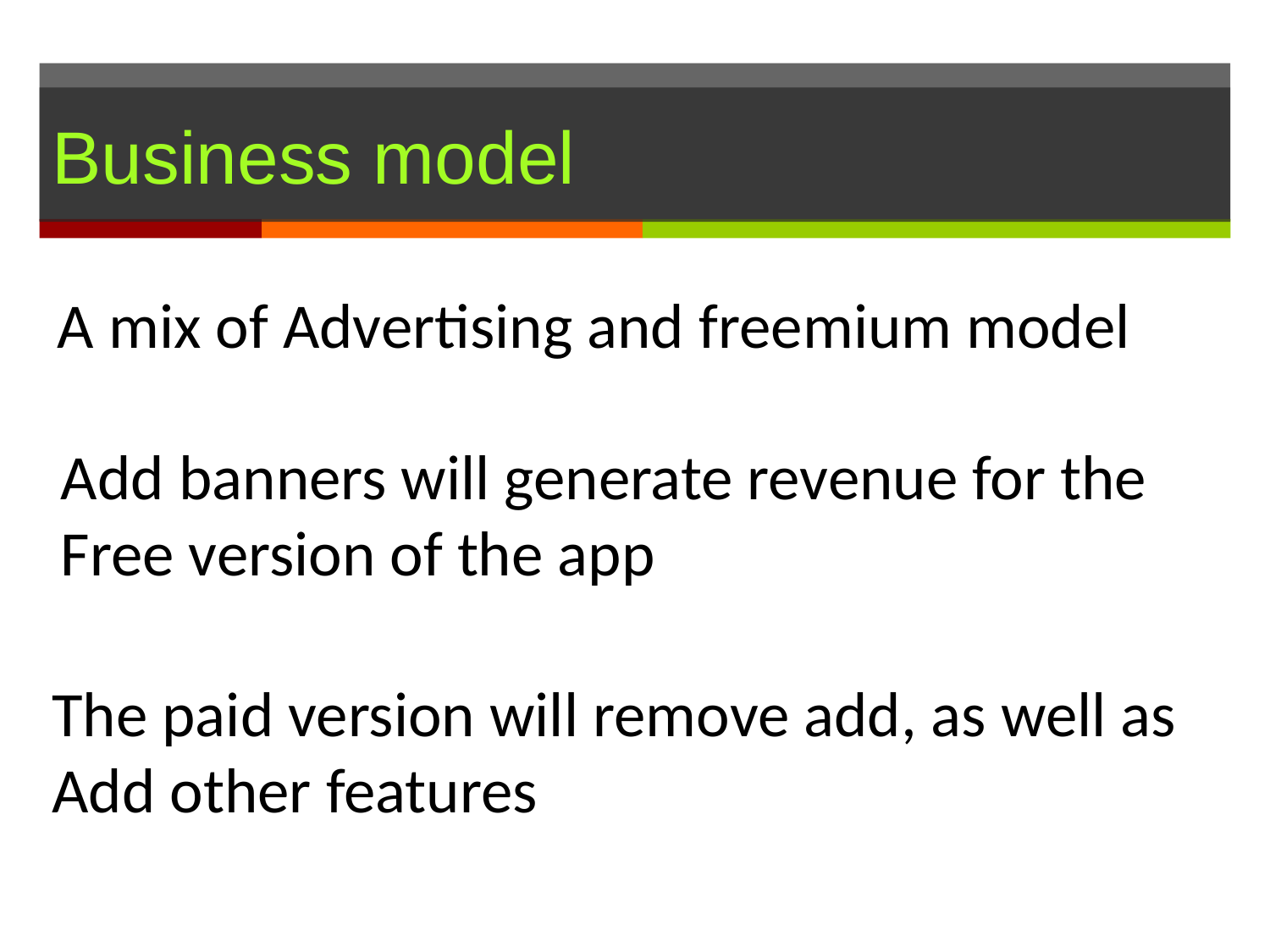

# Business model
A mix of Advertising and freemium model
Add banners will generate revenue for the
Free version of the app
The paid version will remove add, as well as
Add other features